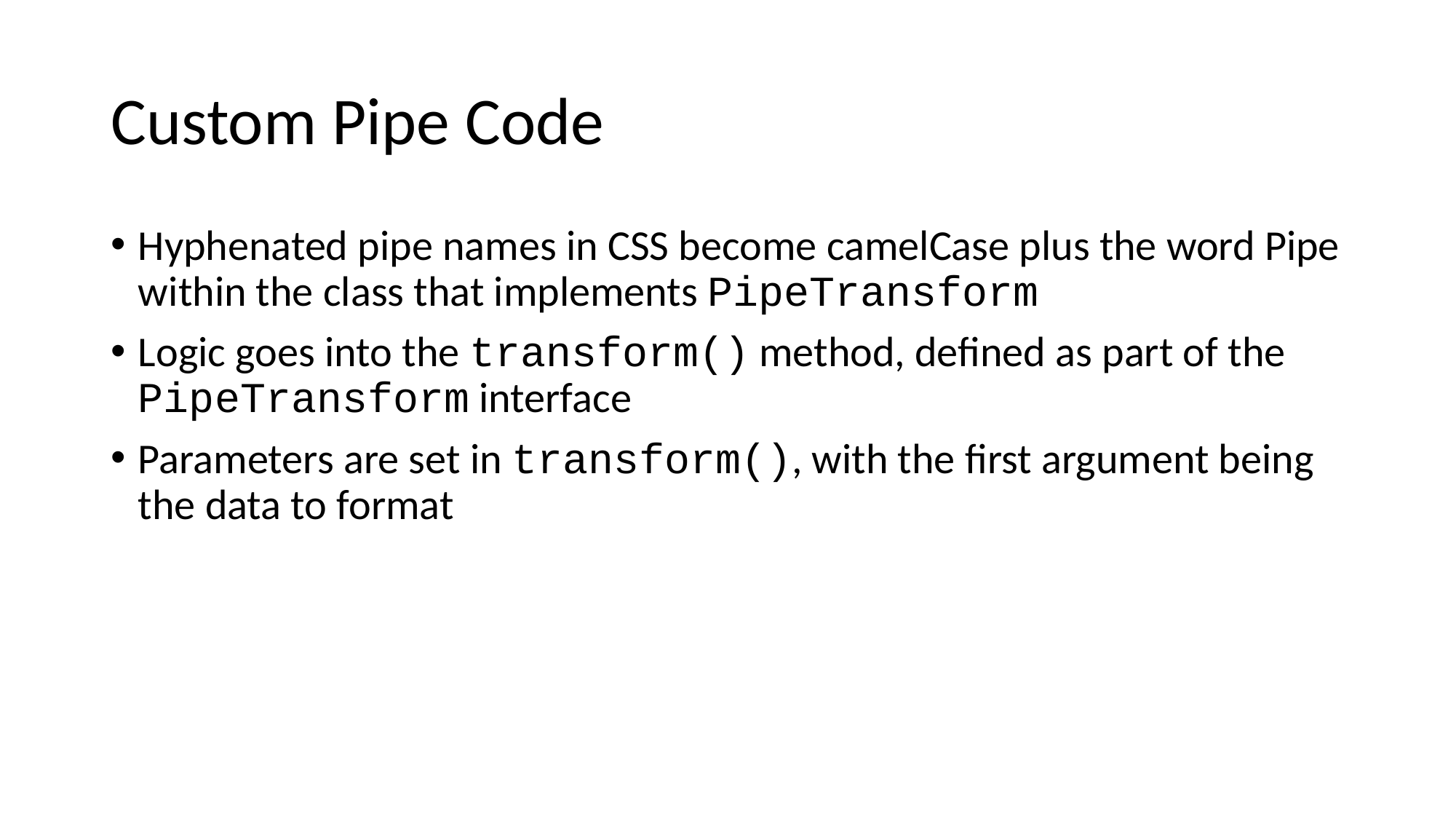

# Custom Pipe Code
Hyphenated pipe names in CSS become camelCase plus the word Pipe within the class that implements PipeTransform
Logic goes into the transform() method, defined as part of the PipeTransform interface
Parameters are set in transform(), with the first argument being the data to format